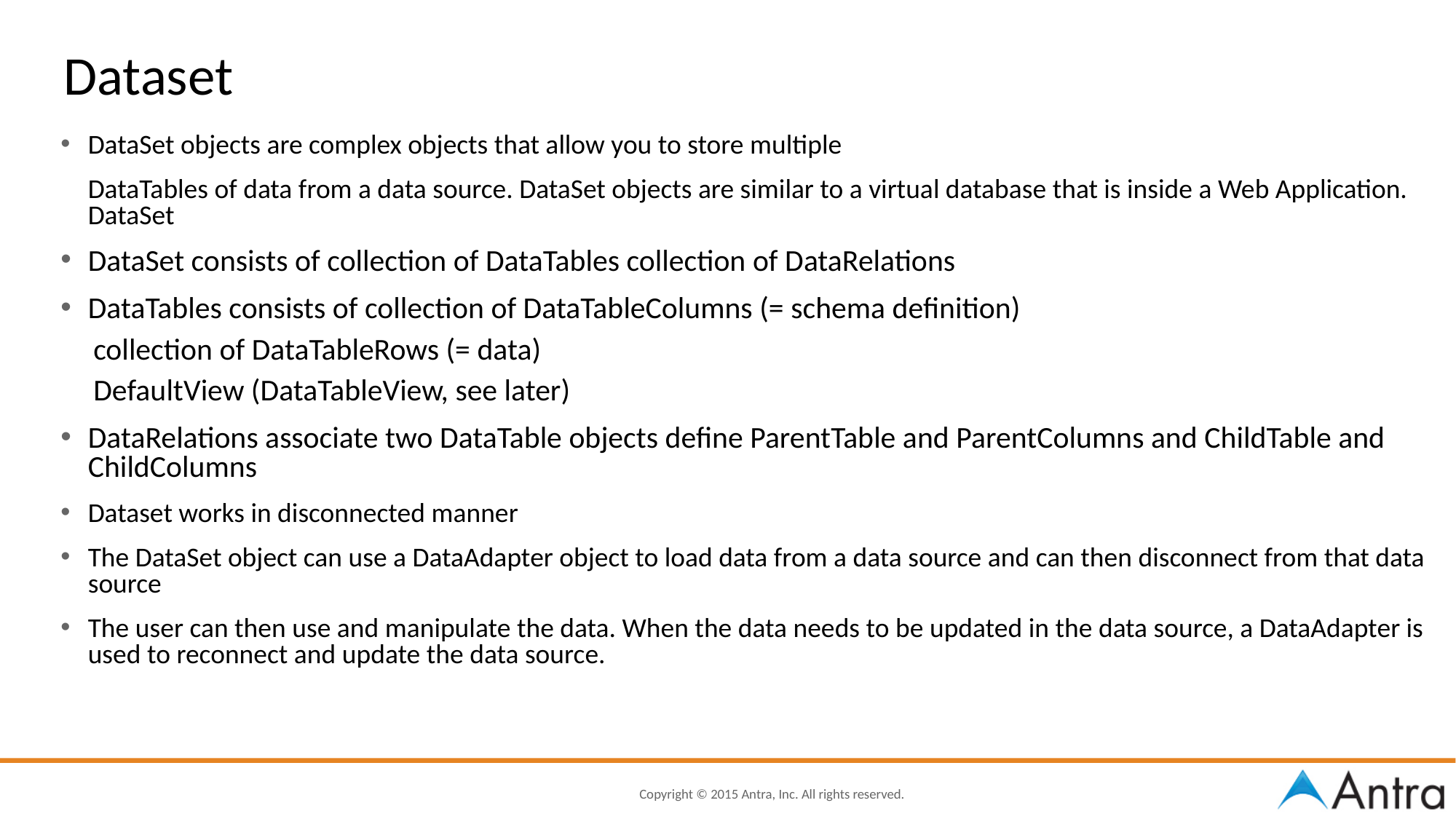

# Dataset
DataSet objects are complex objects that allow you to store multiple
	DataTables of data from a data source. DataSet objects are similar to a virtual database that is inside a Web Application. DataSet
DataSet consists of collection of DataTables collection of DataRelations
DataTables consists of collection of DataTableColumns (= schema definition)
collection of DataTableRows (= data)
DefaultView (DataTableView, see later)
DataRelations associate two DataTable objects define ParentTable and ParentColumns and ChildTable and ChildColumns
Dataset works in disconnected manner
The DataSet object can use a DataAdapter object to load data from a data source and can then disconnect from that data source
The user can then use and manipulate the data. When the data needs to be updated in the data source, a DataAdapter is used to reconnect and update the data source.